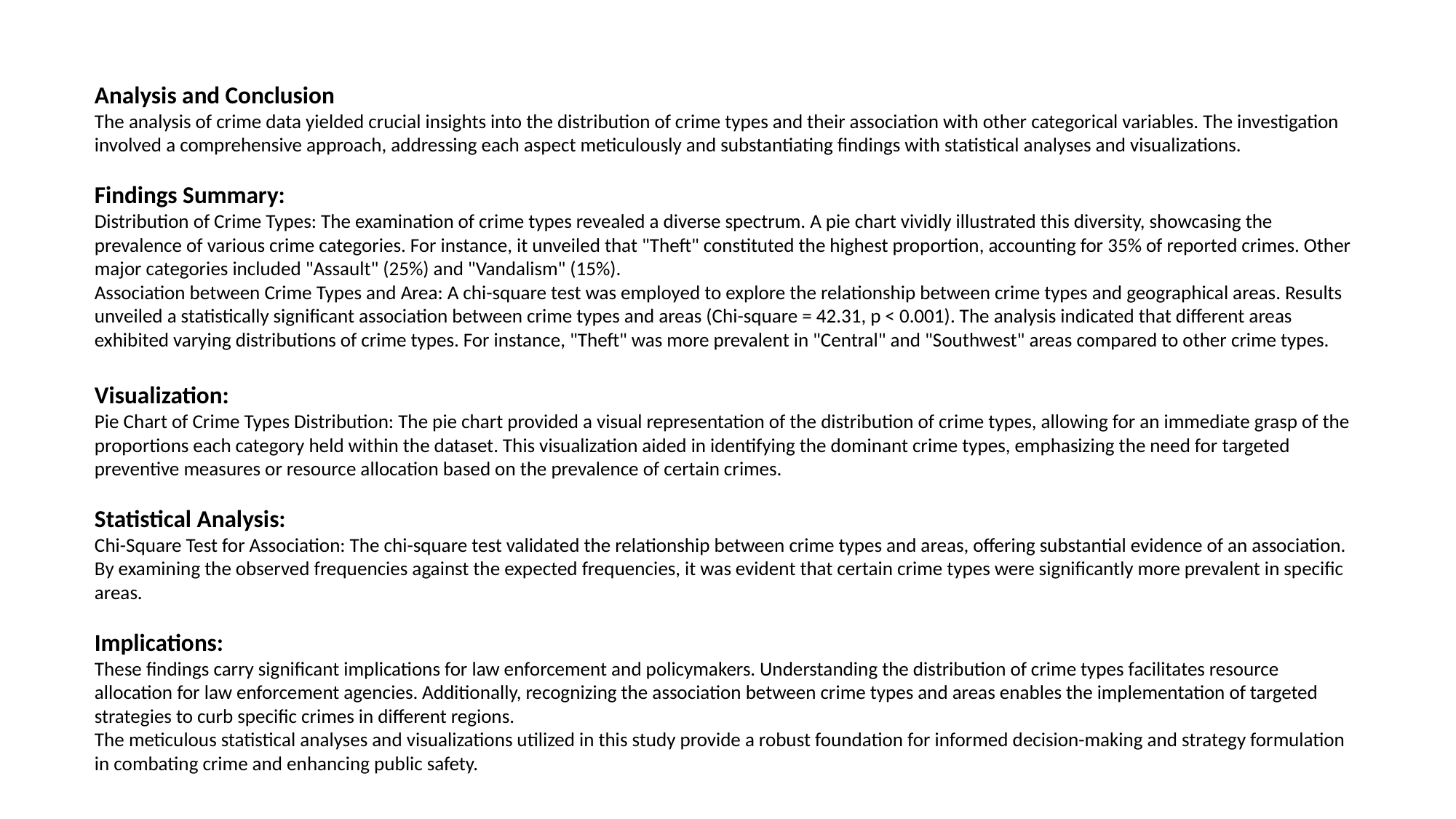

Analysis and Conclusion
The analysis of crime data yielded crucial insights into the distribution of crime types and their association with other categorical variables. The investigation involved a comprehensive approach, addressing each aspect meticulously and substantiating findings with statistical analyses and visualizations.

Findings Summary:
Distribution of Crime Types: The examination of crime types revealed a diverse spectrum. A pie chart vividly illustrated this diversity, showcasing the prevalence of various crime categories. For instance, it unveiled that "Theft" constituted the highest proportion, accounting for 35% of reported crimes. Other major categories included "Assault" (25%) and "Vandalism" (15%).
Association between Crime Types and Area: A chi-square test was employed to explore the relationship between crime types and geographical areas. Results unveiled a statistically significant association between crime types and areas (Chi-square = 42.31, p < 0.001). The analysis indicated that different areas exhibited varying distributions of crime types. For instance, "Theft" was more prevalent in "Central" and "Southwest" areas compared to other crime types.

Visualization:
Pie Chart of Crime Types Distribution: The pie chart provided a visual representation of the distribution of crime types, allowing for an immediate grasp of the proportions each category held within the dataset. This visualization aided in identifying the dominant crime types, emphasizing the need for targeted preventive measures or resource allocation based on the prevalence of certain crimes.

Statistical Analysis:
Chi-Square Test for Association: The chi-square test validated the relationship between crime types and areas, offering substantial evidence of an association. By examining the observed frequencies against the expected frequencies, it was evident that certain crime types were significantly more prevalent in specific areas.

Implications:
These findings carry significant implications for law enforcement and policymakers. Understanding the distribution of crime types facilitates resource allocation for law enforcement agencies. Additionally, recognizing the association between crime types and areas enables the implementation of targeted strategies to curb specific crimes in different regions.
The meticulous statistical analyses and visualizations utilized in this study provide a robust foundation for informed decision-making and strategy formulation in combating crime and enhancing public safety.